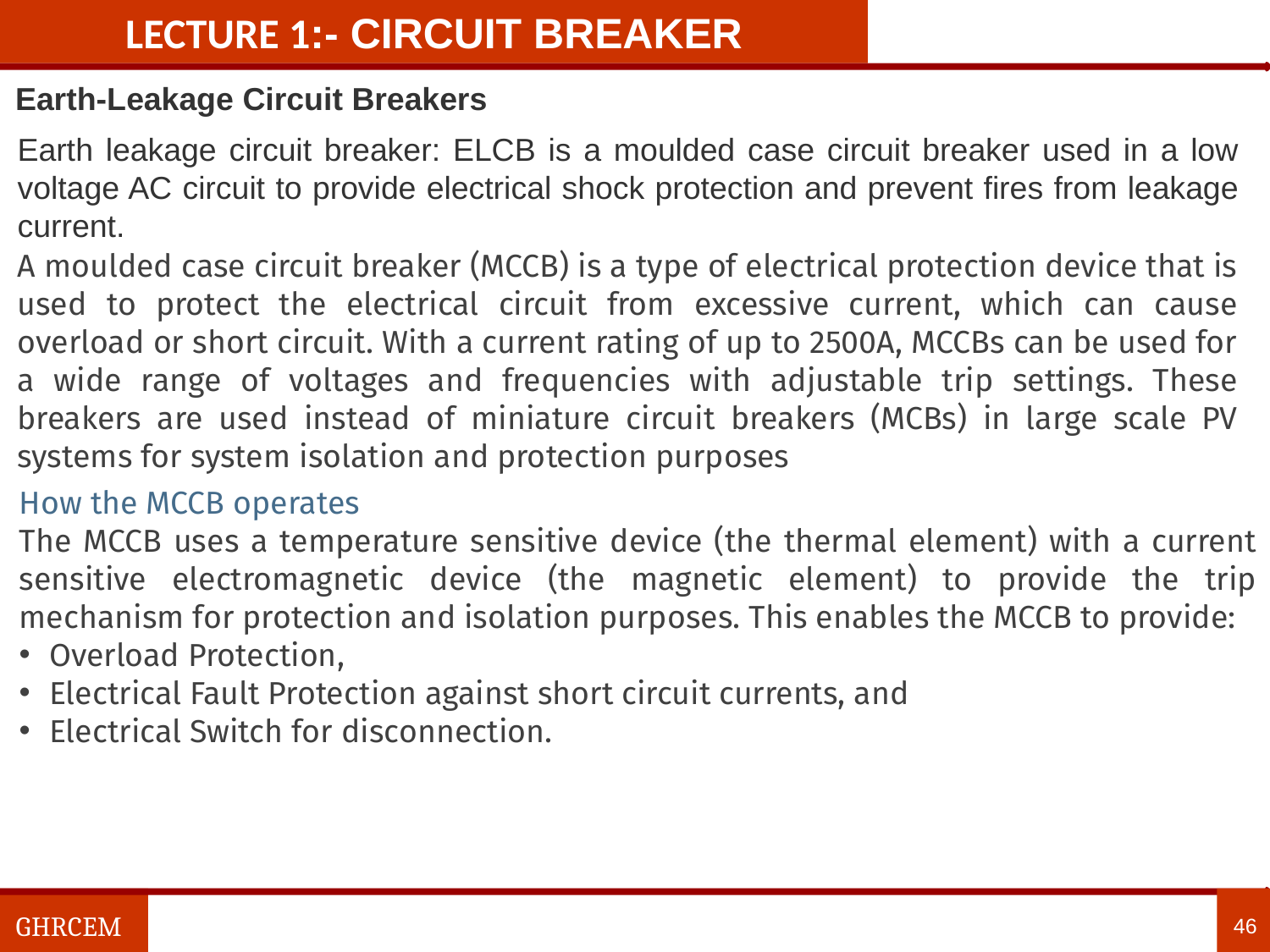

LECTURE 1:- circuit breaker

Earth-Leakage Circuit Breakers

Earth leakage circuit breaker: ELCB is a moulded case circuit breaker used in a low voltage AC circuit to provide electrical shock protection and prevent fires from leakage current.
A moulded case circuit breaker (MCCB) is a type of electrical protection device that is used to protect the electrical circuit from excessive current, which can cause overload or short circuit. With a current rating of up to 2500A, MCCBs can be used for a wide range of voltages and frequencies with adjustable trip settings. These breakers are used instead of miniature circuit breakers (MCBs) in large scale PV systems for system isolation and protection purposes
How the MCCB operates
The MCCB uses a temperature sensitive device (the thermal element) with a current sensitive electromagnetic device (the magnetic element) to provide the trip mechanism for protection and isolation purposes. This enables the MCCB to provide:
Overload Protection,
Electrical Fault Protection against short circuit currents, and
Electrical Switch for disconnection.
46
GHRCEM

46